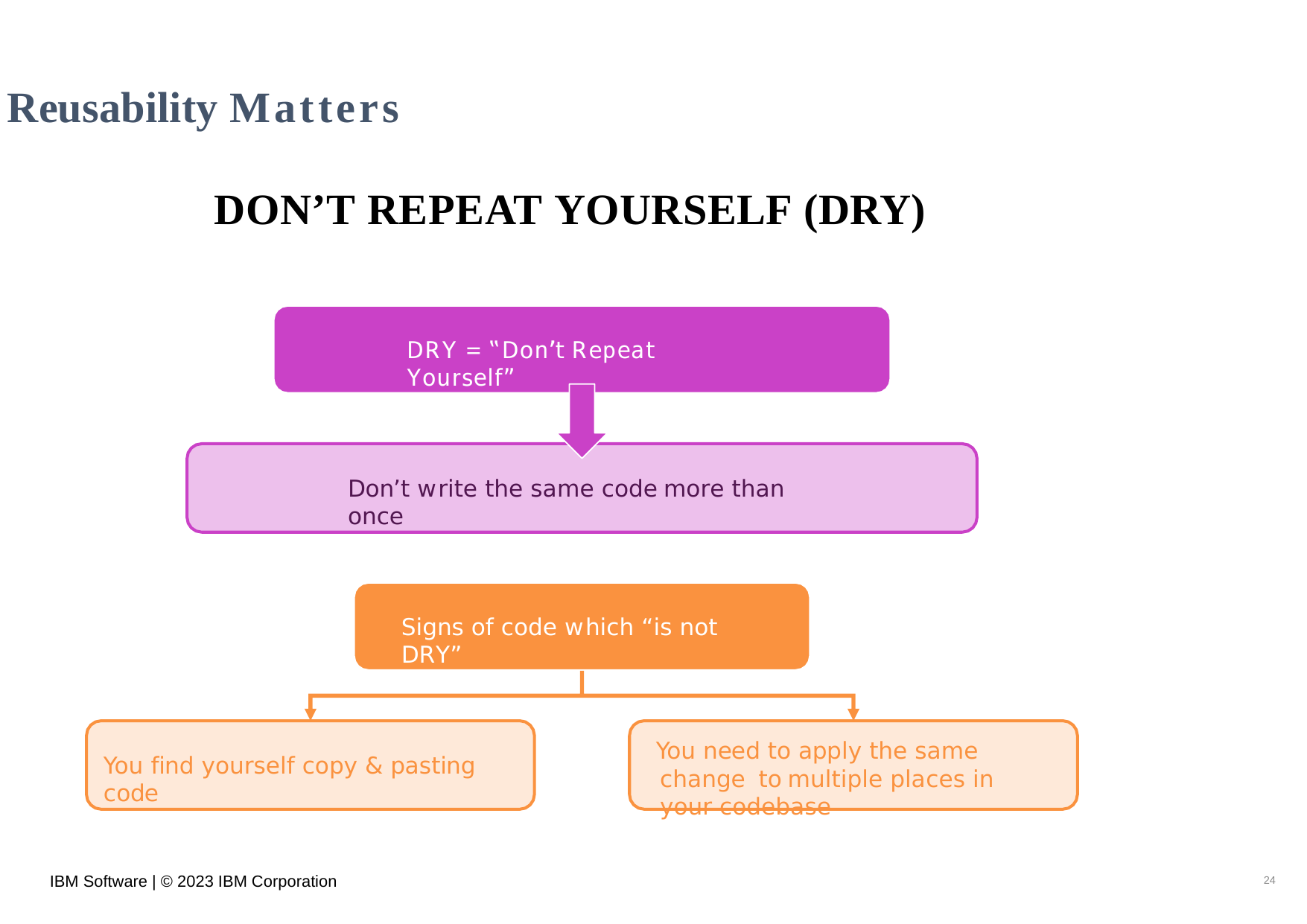

# Reusability Matters

Don’t Repeat Yourself (DRY)

DRY = “Don’t Repeat Yourself”

Don’t write the same code more than once

Signs of code which “is not DRY”

You need to apply the same change  to multiple places in your codebase
You find yourself copy & pasting code
IBM Software | © 2023 IBM Corporation
24